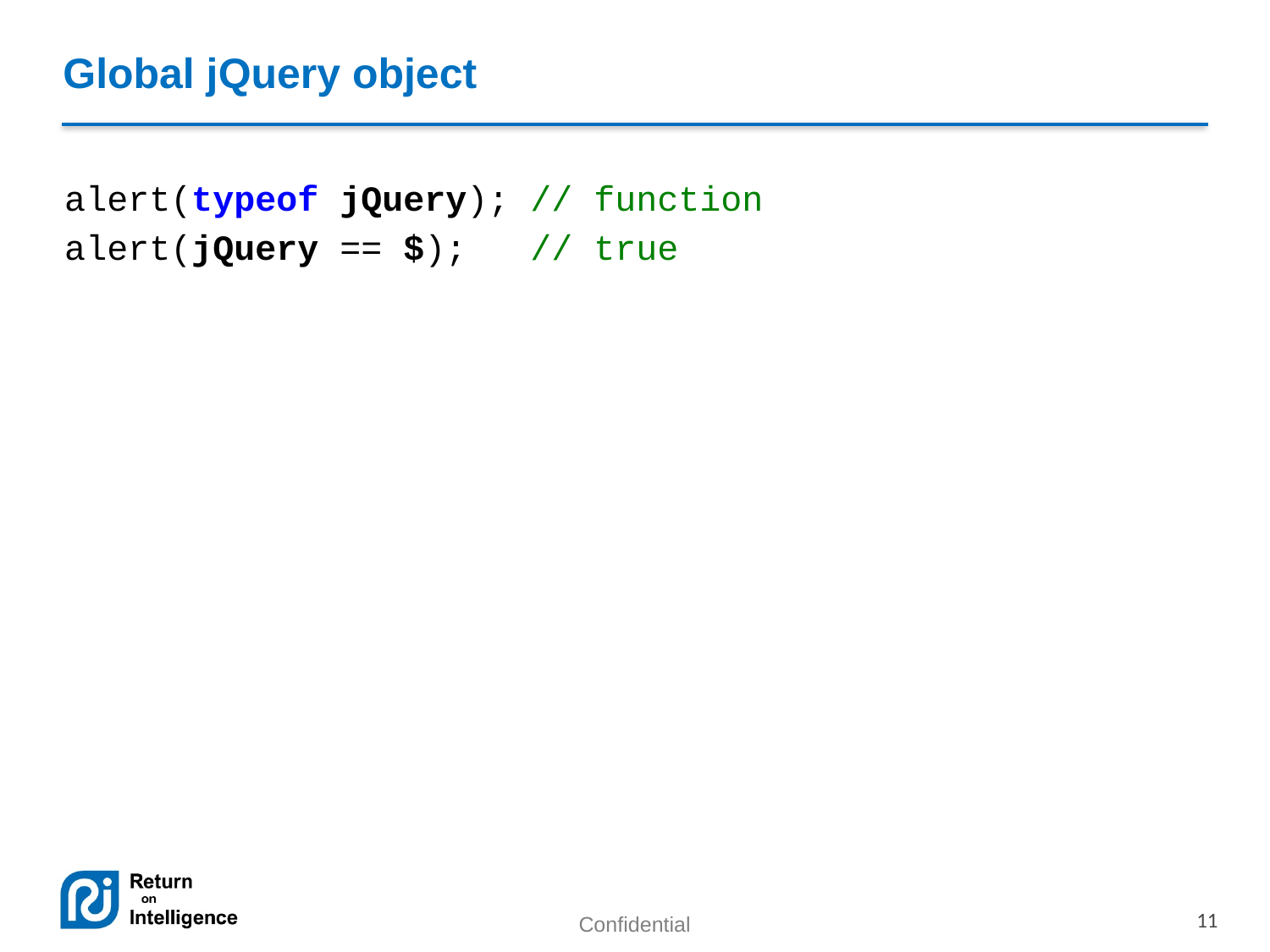

# Global jQuery object
alert(typeof jQuery); // function
alert(jQuery == $);   // true